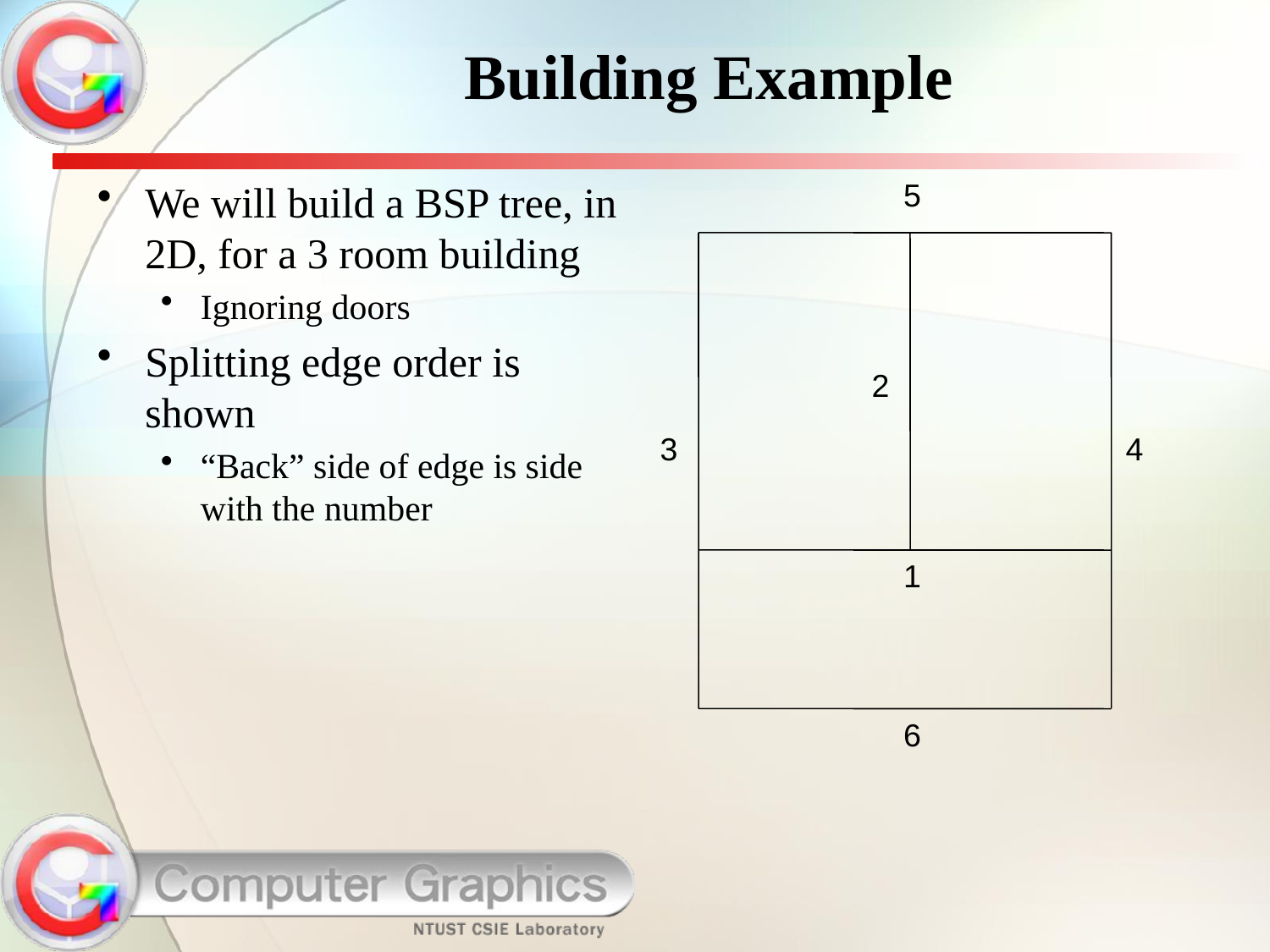

Building Example
We will build a BSP tree, in 2D, for a 3 room building
Ignoring doors
Splitting edge order is shown
“Back” side of edge is side with the number
5

2
3
4

1

6